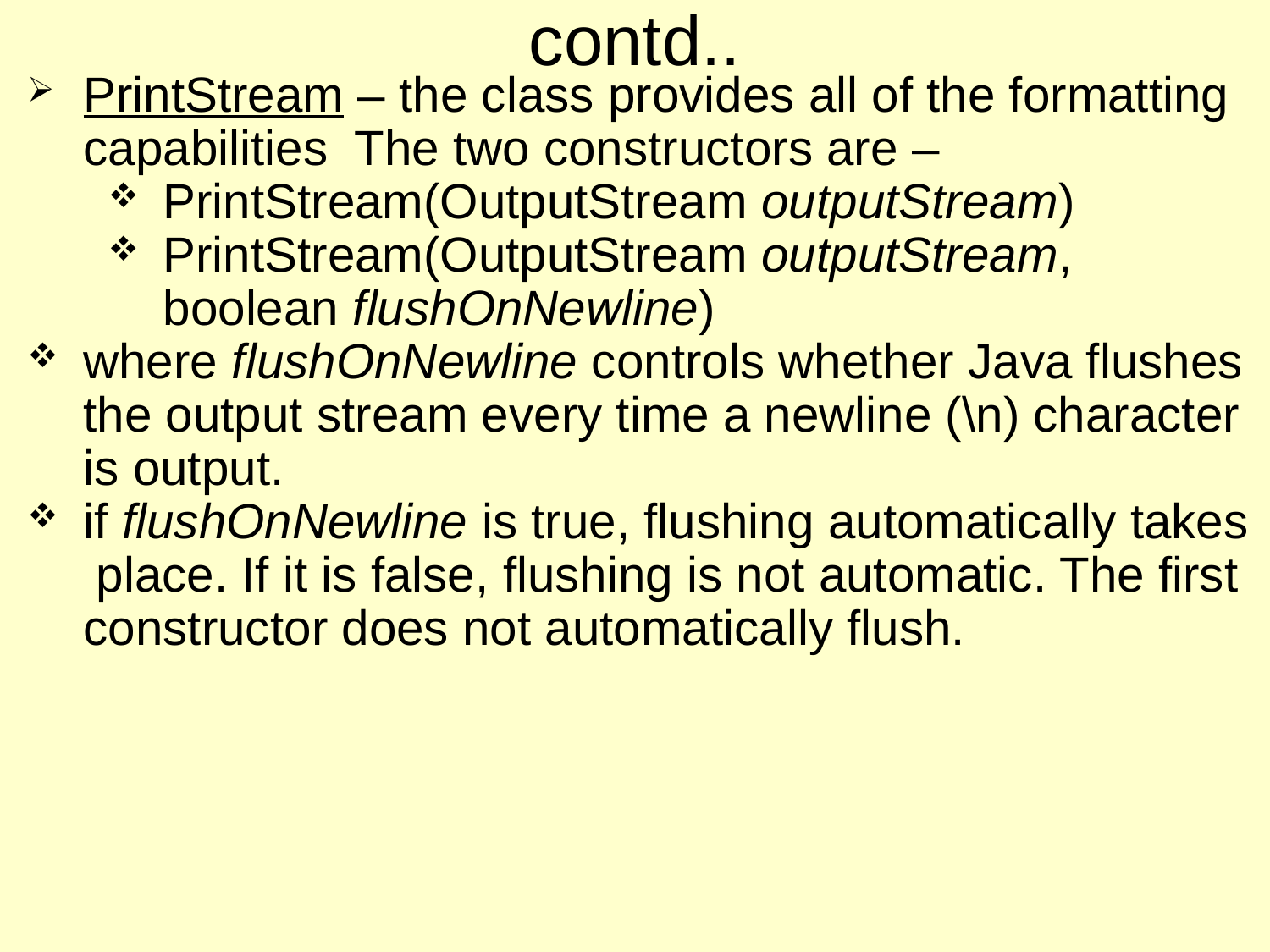

contd..
PrintStream – the class provides all of the formatting capabilities  The two constructors are –
PrintStream(OutputStream outputStream)
PrintStream(OutputStream outputStream, boolean flushOnNewline)
where flushOnNewline controls whether Java flushes the output stream every time a newline (\n) character is output.
if flushOnNewline is true, flushing automatically takes
     place. If it is false, flushing is not automatic. The first constructor does not automatically flush.